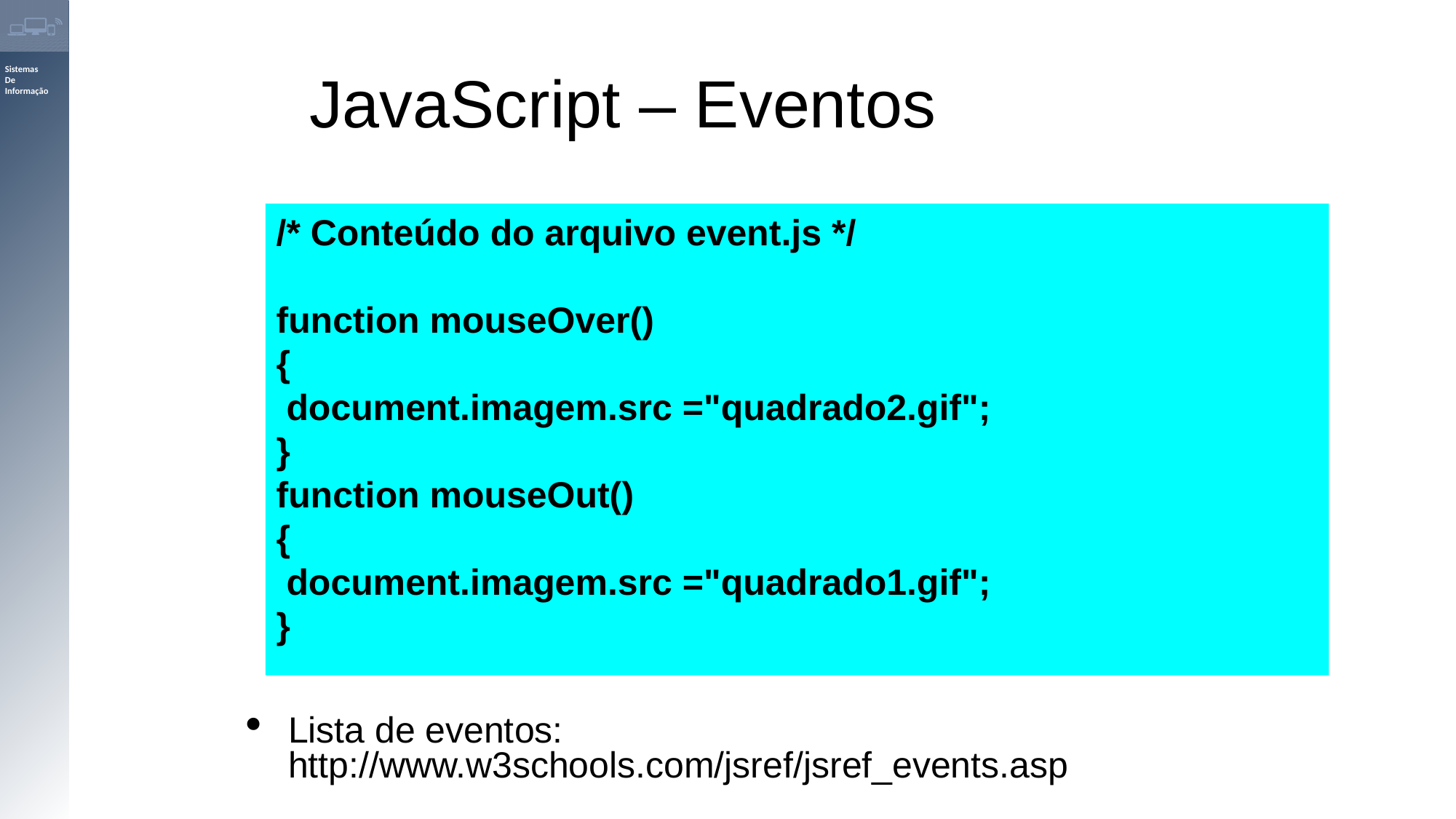

JavaScript – Eventos
/* Conteúdo do arquivo event.js */

function mouseOver()
{
 document.imagem.src ="quadrado2.gif";
}
function mouseOut()
{
 document.imagem.src ="quadrado1.gif";
}
Lista de eventos: http://www.w3schools.com/jsref/jsref_events.asp